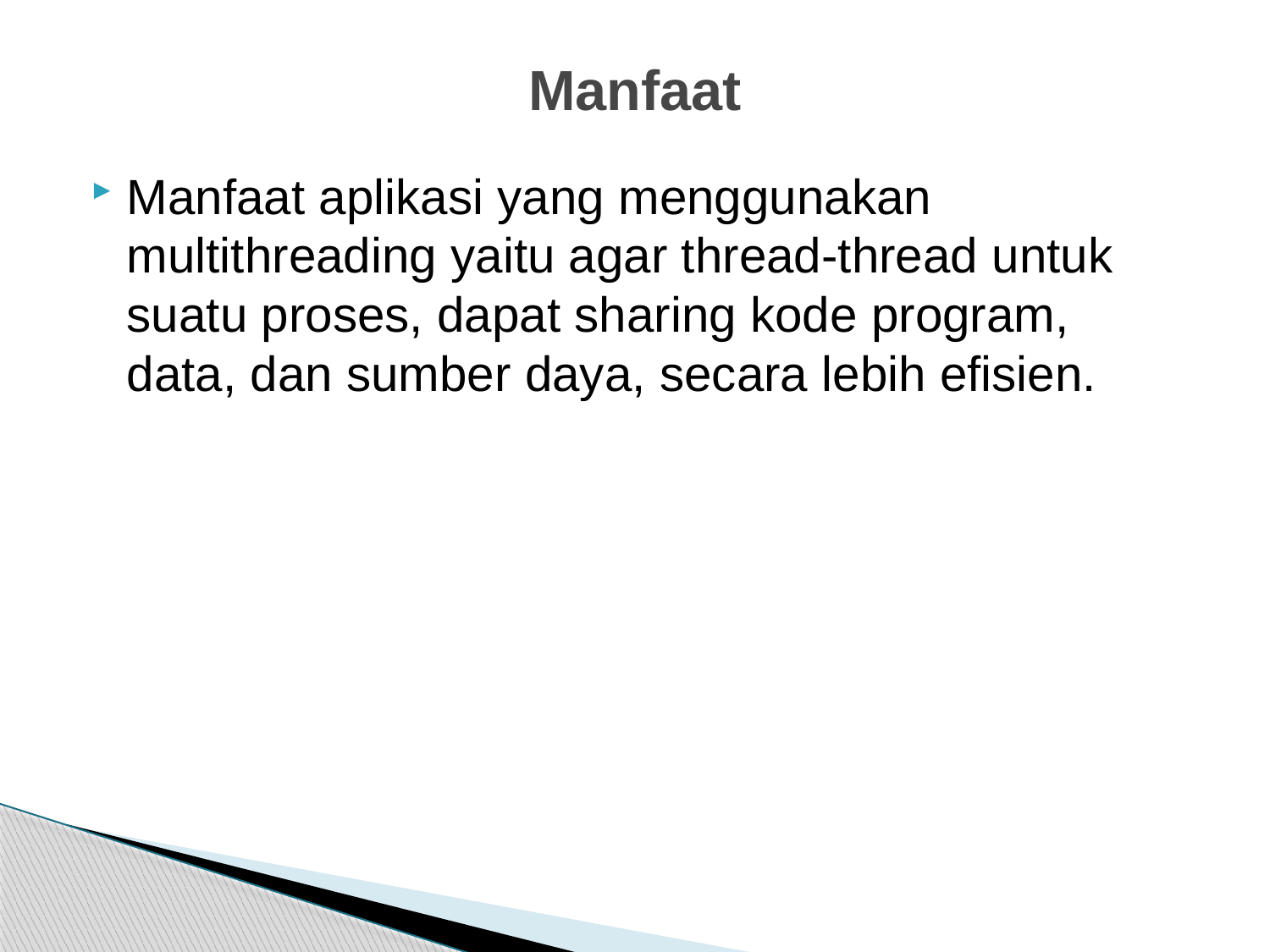

# Manfaat
Manfaat aplikasi yang menggunakan multithreading yaitu agar thread-thread untuk suatu proses, dapat sharing kode program, data, dan sumber daya, secara lebih efisien.